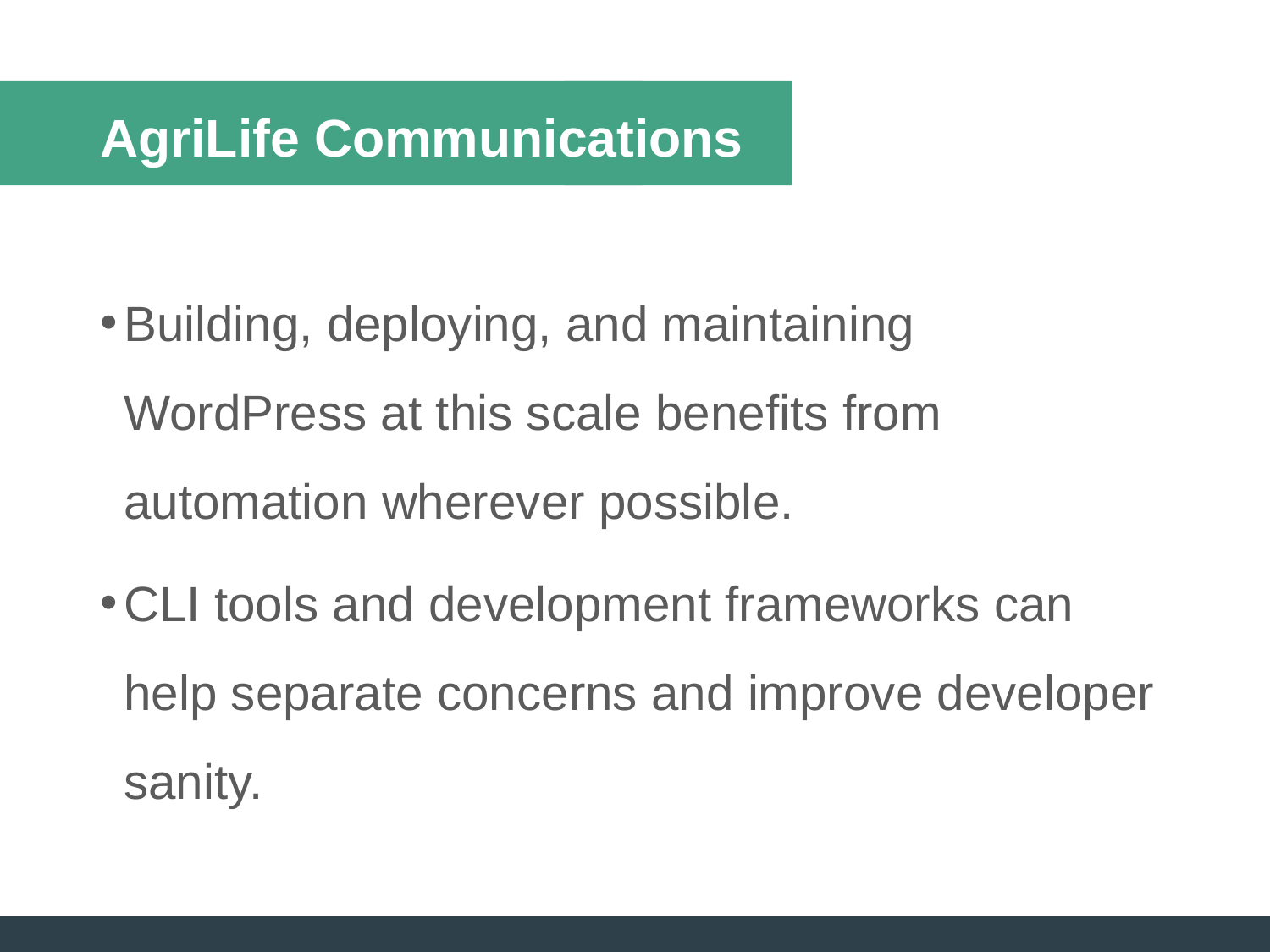

# AgriLife Communications

Building, deploying, and maintaining WordPress at this scale benefits from automation wherever possible.
CLI tools and development frameworks can help separate concerns and improve developer sanity.